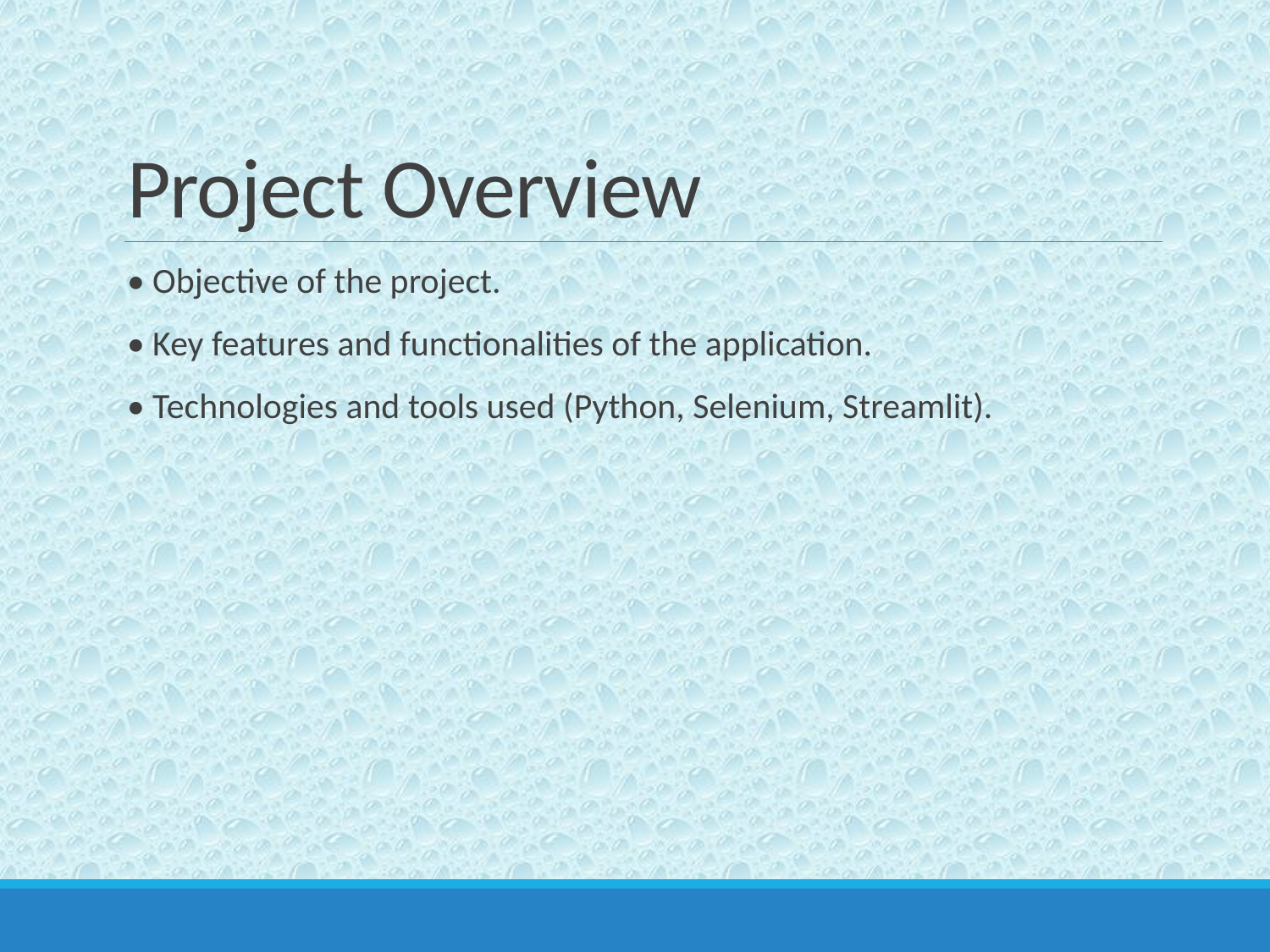

# Project Overview
• Objective of the project.
• Key features and functionalities of the application.
• Technologies and tools used (Python, Selenium, Streamlit).